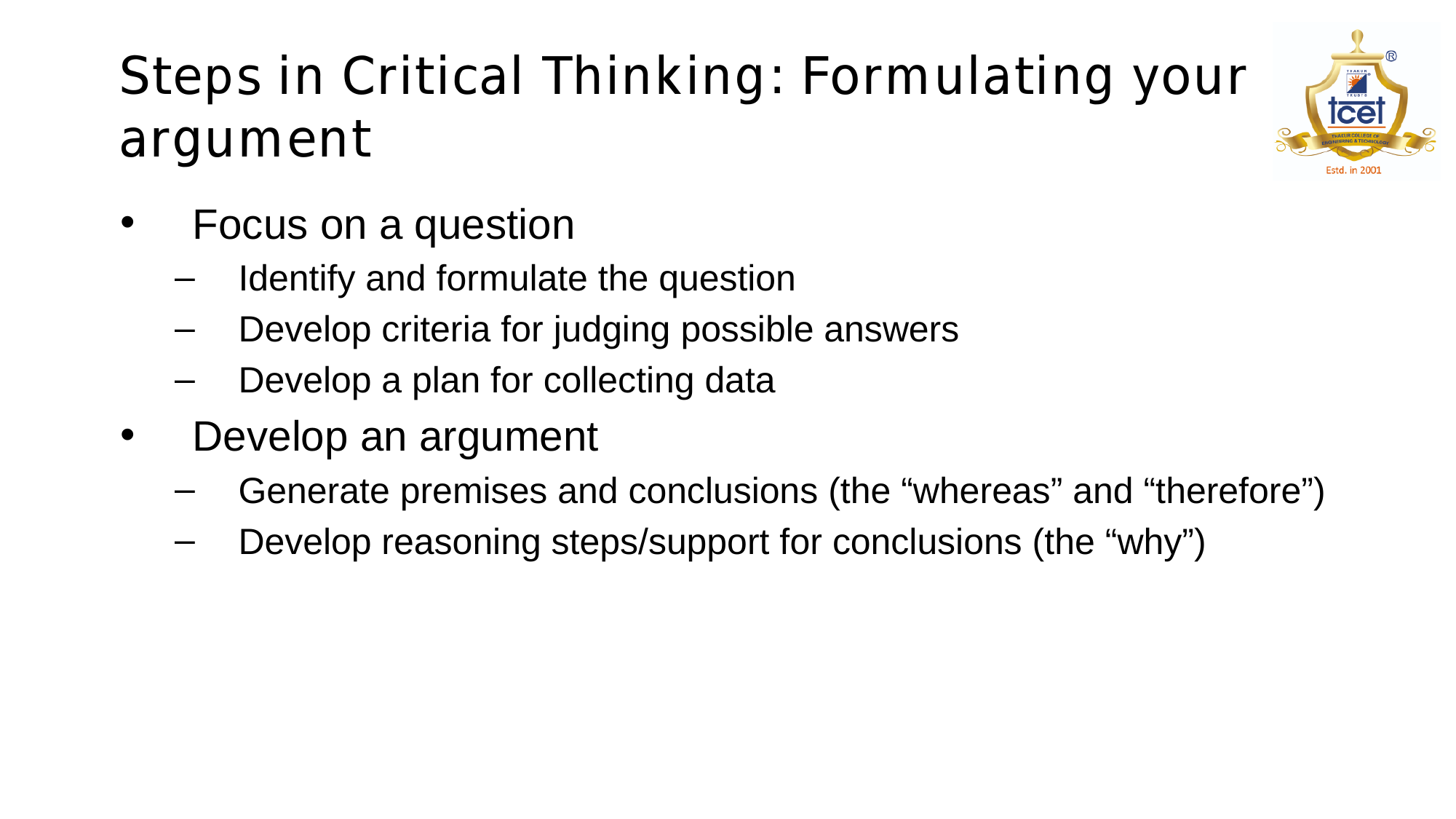

# Steps in Critical Thinking: Formulating your argument
Focus on a question
Identify and formulate the question
Develop criteria for judging possible answers
Develop a plan for collecting data
Develop an argument
Generate premises and conclusions (the “whereas” and “therefore”)
Develop reasoning steps/support for conclusions (the “why”)